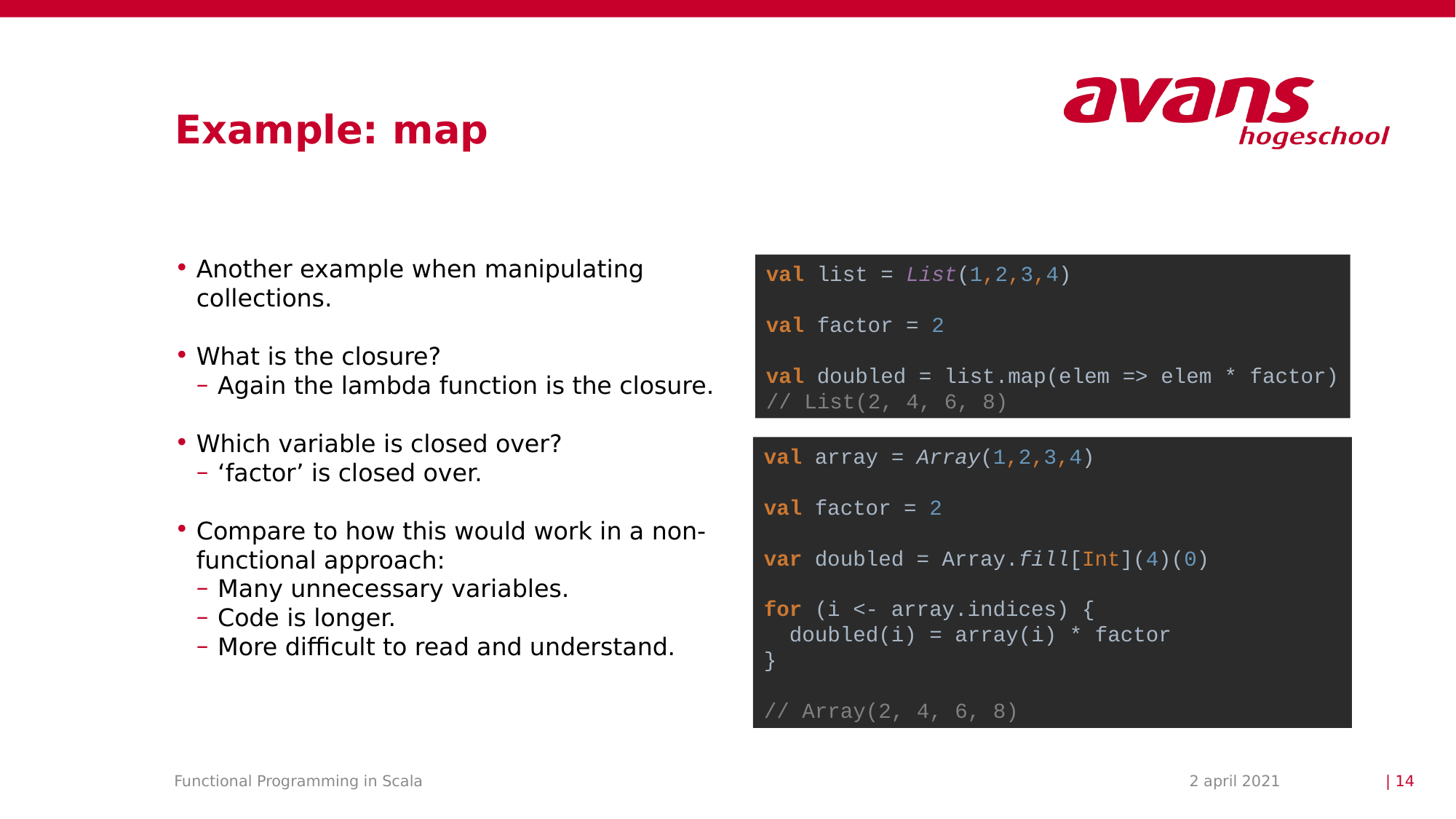

# Example: map
Another example when manipulating collections.

What is the closure?
Again the lambda function is the closure.

Which variable is closed over?
‘factor’ is closed over.

Compare to how this would work in a non-functional approach:
Many unnecessary variables.
Code is longer.
More difficult to read and understand.

val list = List(1,2,3,4)
val factor = 2
val doubled = list.map(elem => elem * factor)
// List(2, 4, 6, 8)
val array = Array(1,2,3,4)
val factor = 2
var doubled = Array.fill[Int](4)(0)
for (i <- array.indices) {
  doubled(i) = array(i) * factor
}
// Array(2, 4, 6, 8)
2 april 2021
| 14